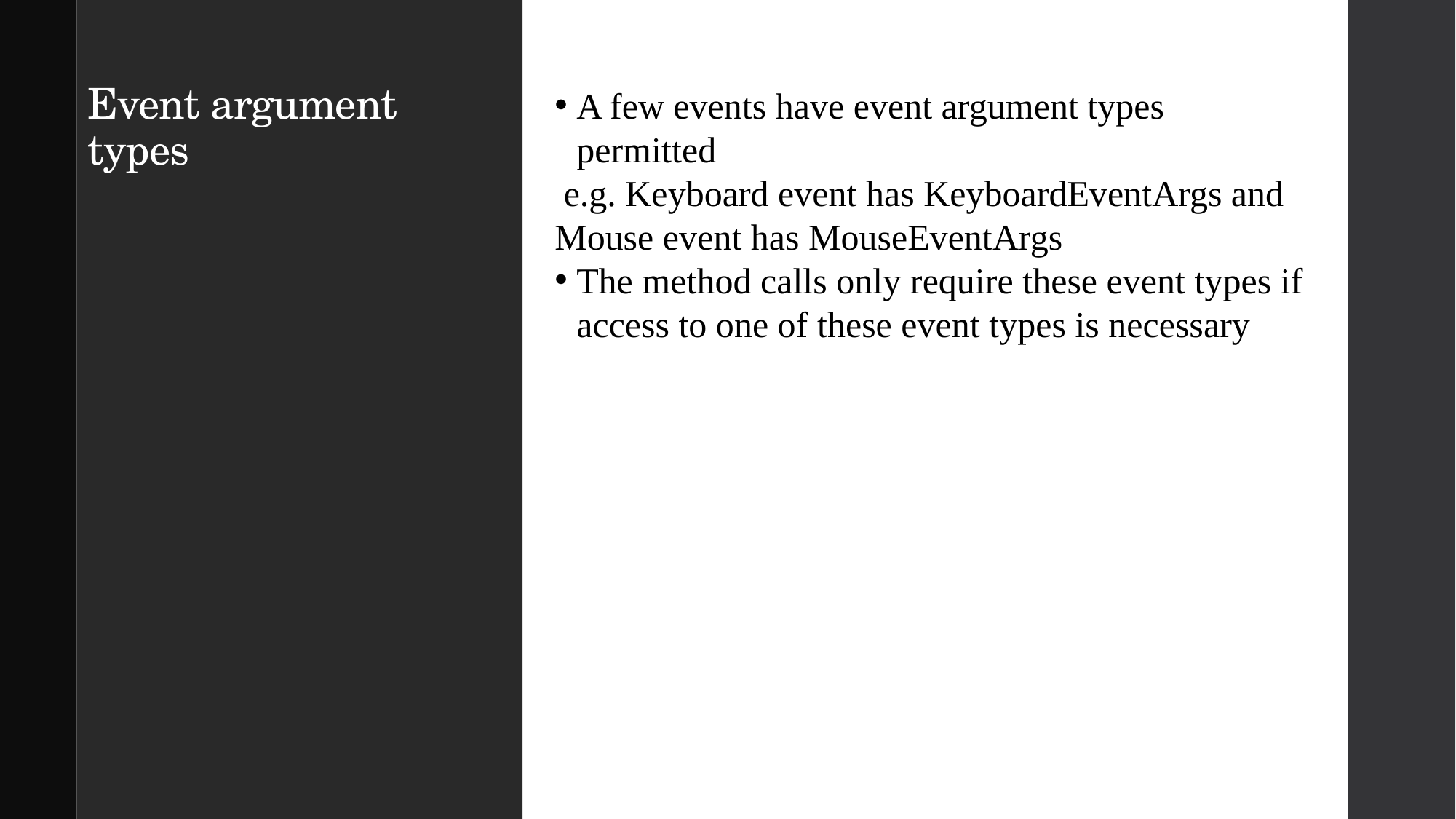

# Event argument types
A few events have event argument types permitted
 e.g. Keyboard event has KeyboardEventArgs and Mouse event has MouseEventArgs
The method calls only require these event types if access to one of these event types is necessary